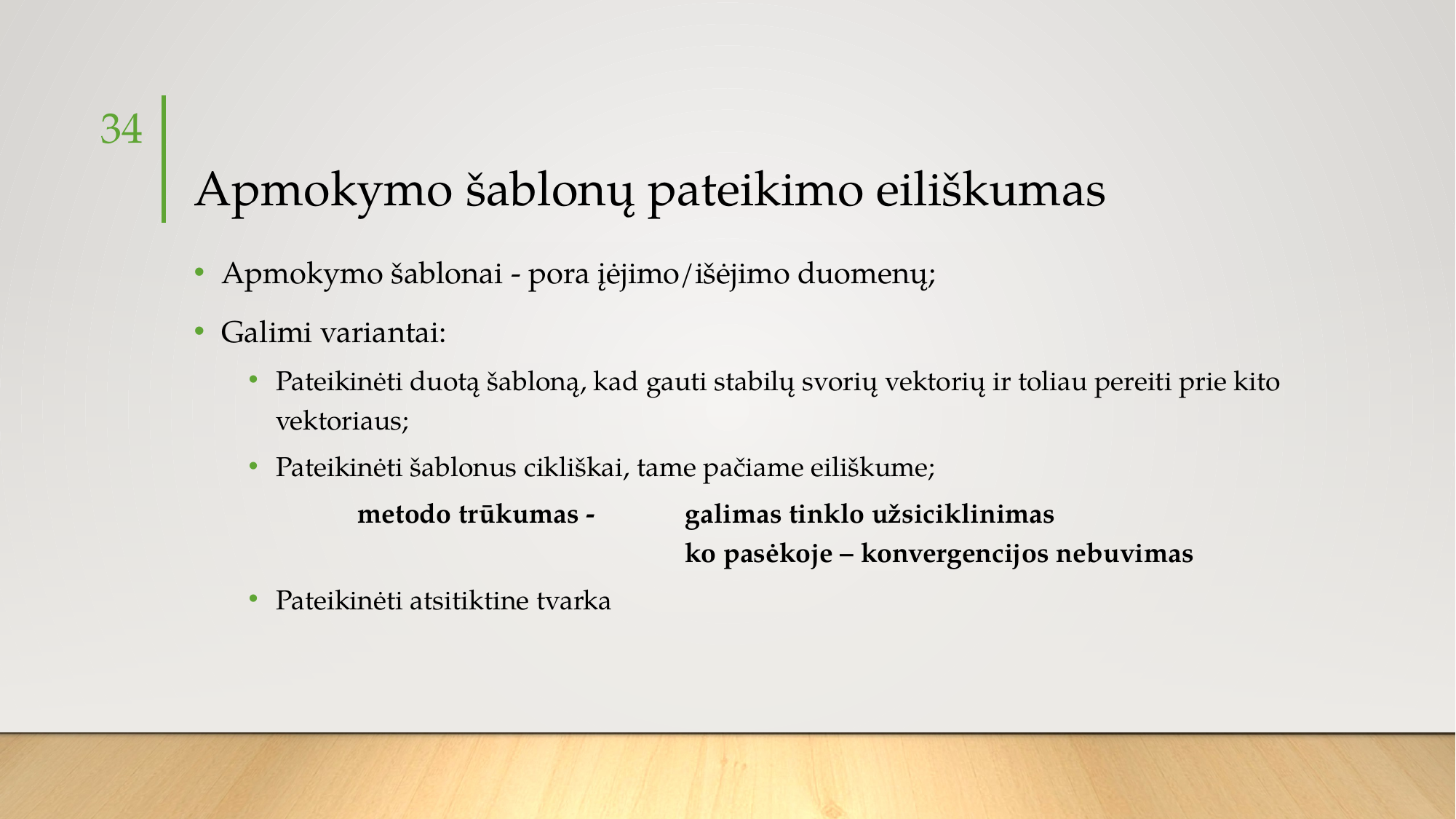

34
# Apmokymo šablonų pateikimo eiliškumas
Apmokymo šablonai - pora įėjimo/išėjimo duomenų;
Galimi variantai:
Pateikinėti duotą šabloną, kad gauti stabilų svorių vektorių ir toliau pereiti prie kito vektoriaus;
Pateikinėti šablonus cikliškai, tame pačiame eiliškume;
	metodo trūkumas - 	galimas tinklo užsiciklinimas
				ko pasėkoje – konvergencijos nebuvimas
Pateikinėti atsitiktine tvarka